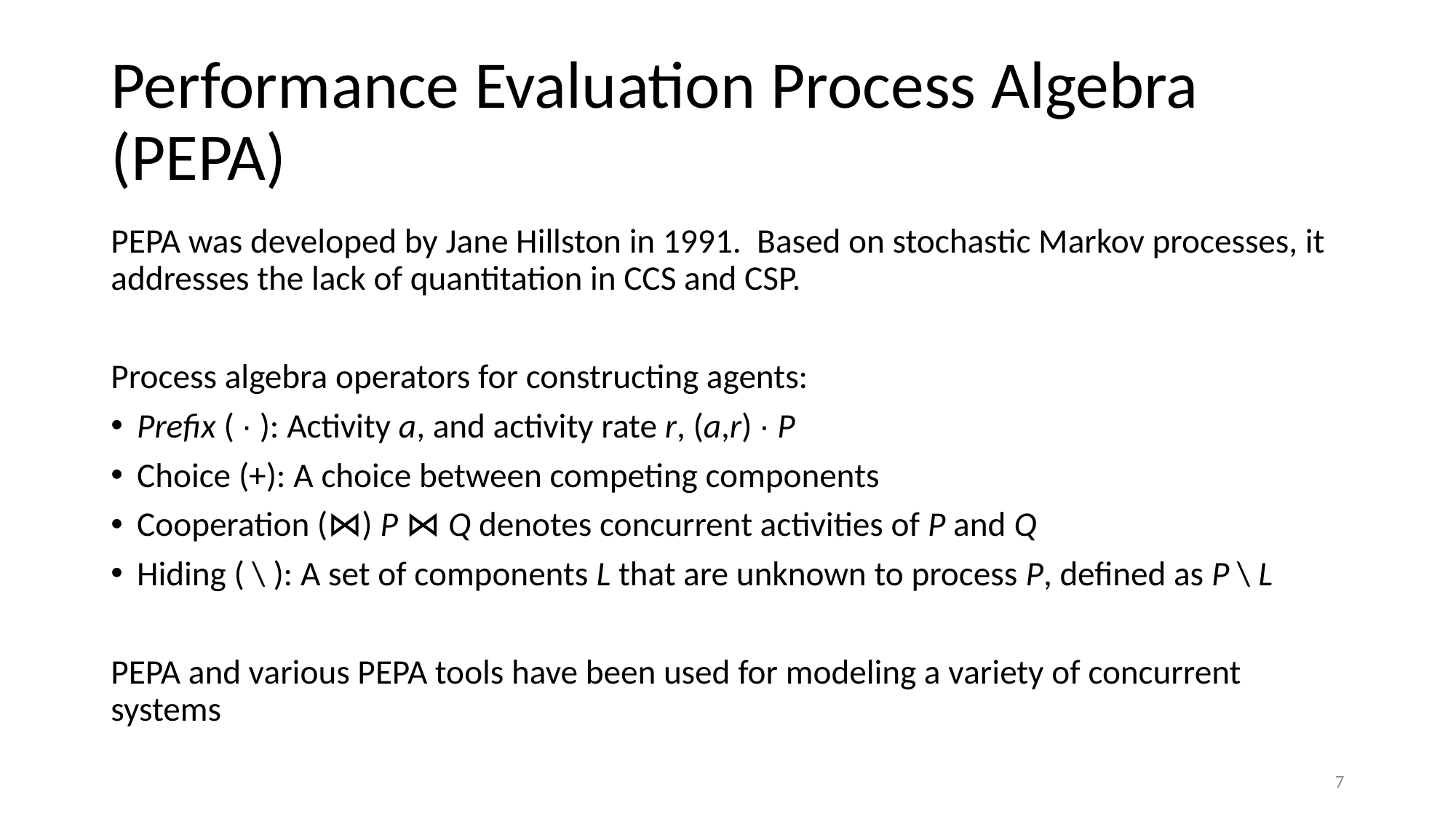

# Performance Evaluation Process Algebra (PEPA)
PEPA was developed by Jane Hillston in 1991.  Based on stochastic Markov processes, it addresses the lack of quantitation in CCS and CSP.

Process algebra operators for constructing agents:
Prefix ( ∙ ): Activity a, and activity rate r, (a,r) ∙ P
Choice (+): A choice between competing components
Cooperation (⋈) P ⋈ Q denotes concurrent activities of P and Q
Hiding ( \ ): A set of components L that are unknown to process P, defined as P \ L

PEPA and various PEPA tools have been used for modeling a variety of concurrent systems
7